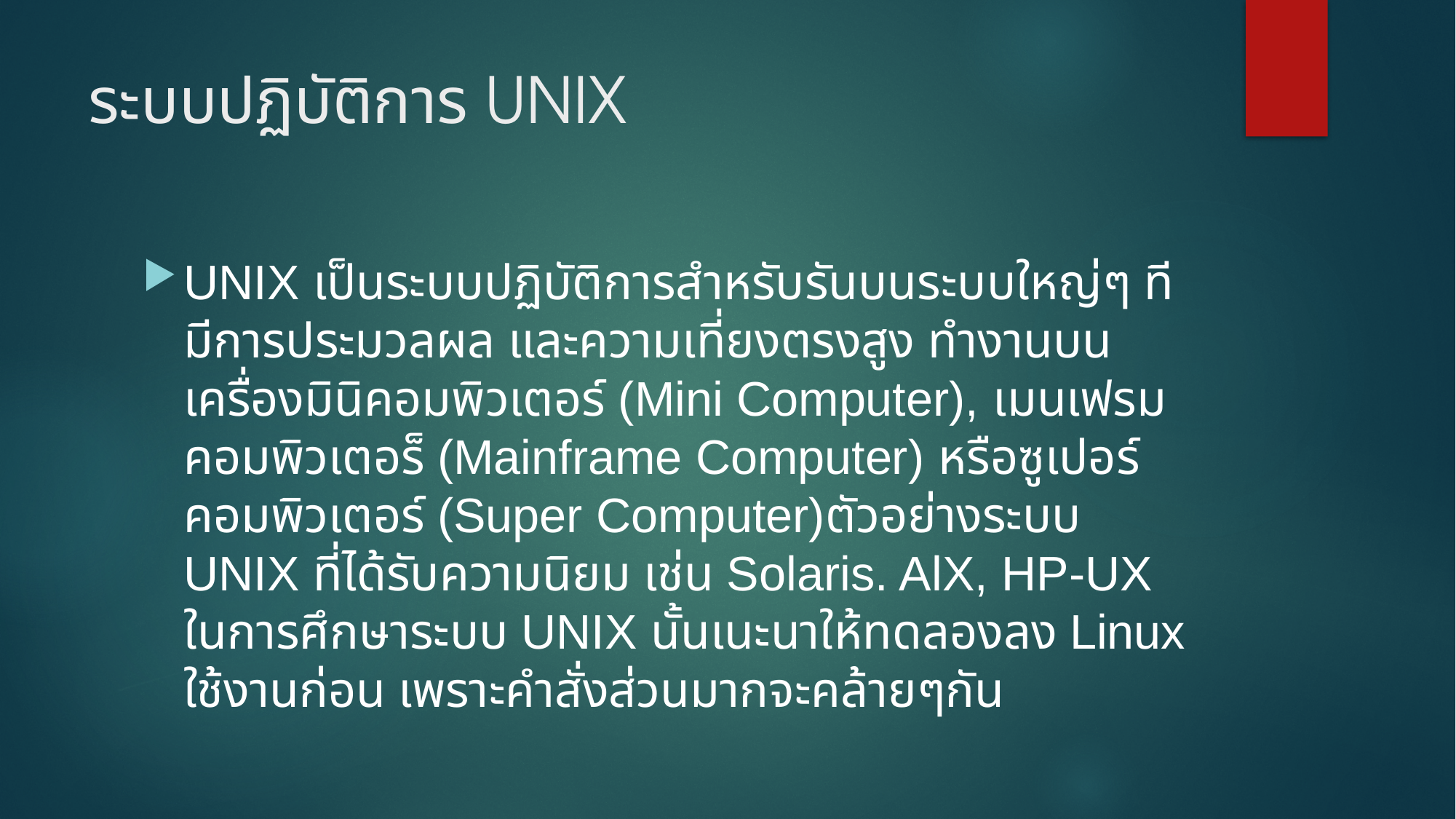

# ระบบปฏิบัติการ UNIX
UNIX เป็นระบบปฏิบัติการสำหรับรันบนระบบใหญ่ๆ ทีมีการประมวลผล และความเที่ยงตรงสูง ทำงานบนเครื่องมินิคอมพิวเตอร์ (Mini Computer), เมนเฟรมคอมพิวเตอร็ (Mainframe Computer) หรือซูเปอร์คอมพิวเตอร์ (Super Computer)ตัวอย่างระบบ UNIX ที่ได้รับความนิยม เช่น Solaris. AlX, HP-UX ในการศึกษาระบบ UNIX นั้นเนะนาให้ทดลองลง Linux ใช้งานก่อน เพราะคำสั่งส่วนมากจะคล้ายๆกัน